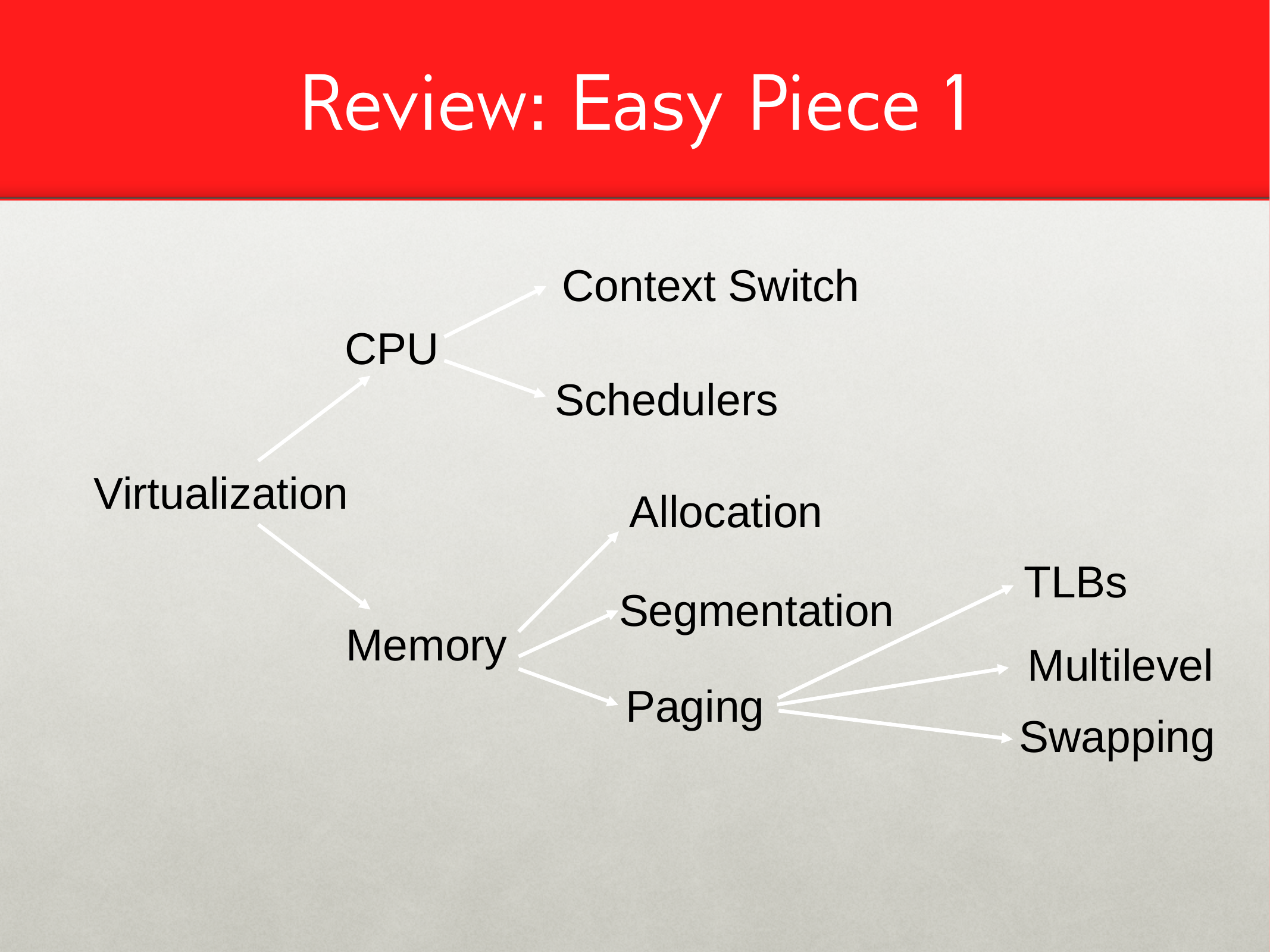

# Review: Easy Piece 1
Context Switch

CPU

Schedulers

Virtualization
Allocation

TLBs
Segmentation

Memory
Multilevel

Paging
Swapping